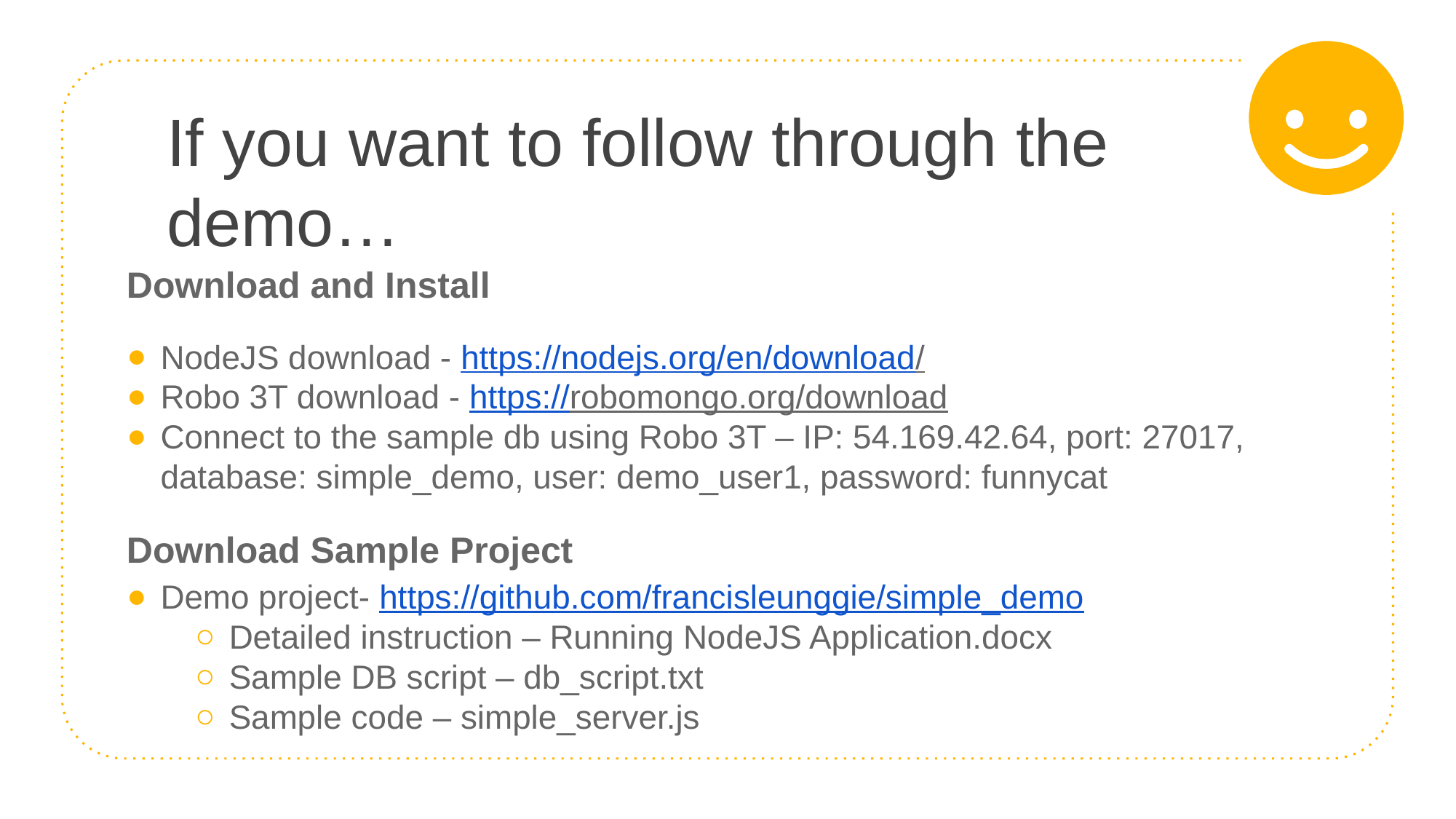

# If you want to follow through the demo…
Download and Install
NodeJS download - https://nodejs.org/en/download/
Robo 3T download - https://robomongo.org/download
Connect to the sample db using Robo 3T – IP: 54.169.42.64, port: 27017, database: simple_demo, user: demo_user1, password: funnycat

Demo project- https://github.com/francisleunggie/simple_demo
Detailed instruction – Running NodeJS Application.docx
Sample DB script – db_script.txt
Sample code – simple_server.js

Download Sample Project